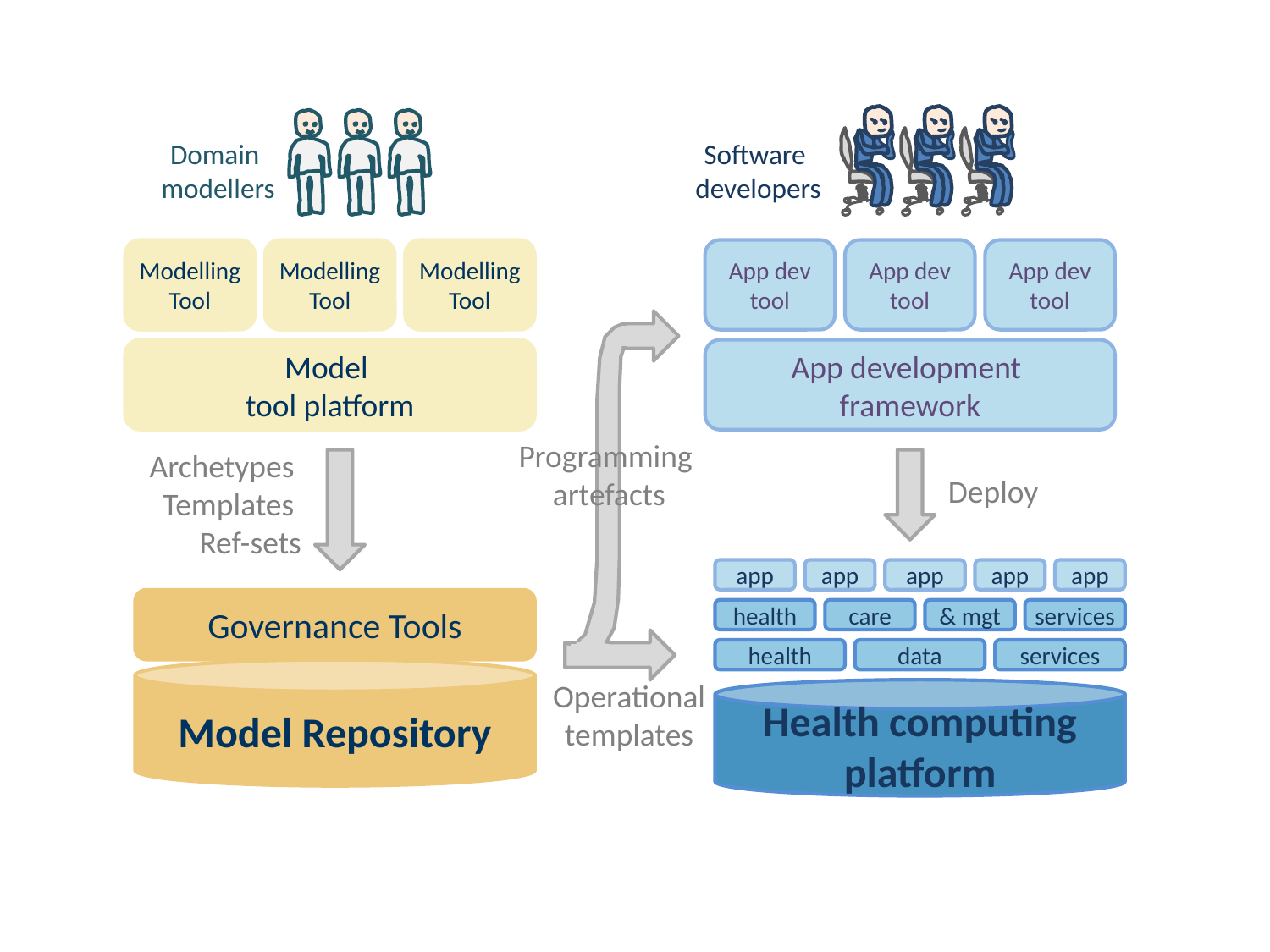

Domain
modellers
Software
developers
Modelling Tool
Modelling Tool
Modelling Tool
App dev tool
App dev tool
App dev tool

Model
tool platform
App development
framework
Programming
artefacts
Archetypes
Templates
Ref-sets

Deploy
app
app
app
app
app
Governance Tools
health
care
& mgt
services

health
data
services
Model Repository
Operational
templates
Health computing platform